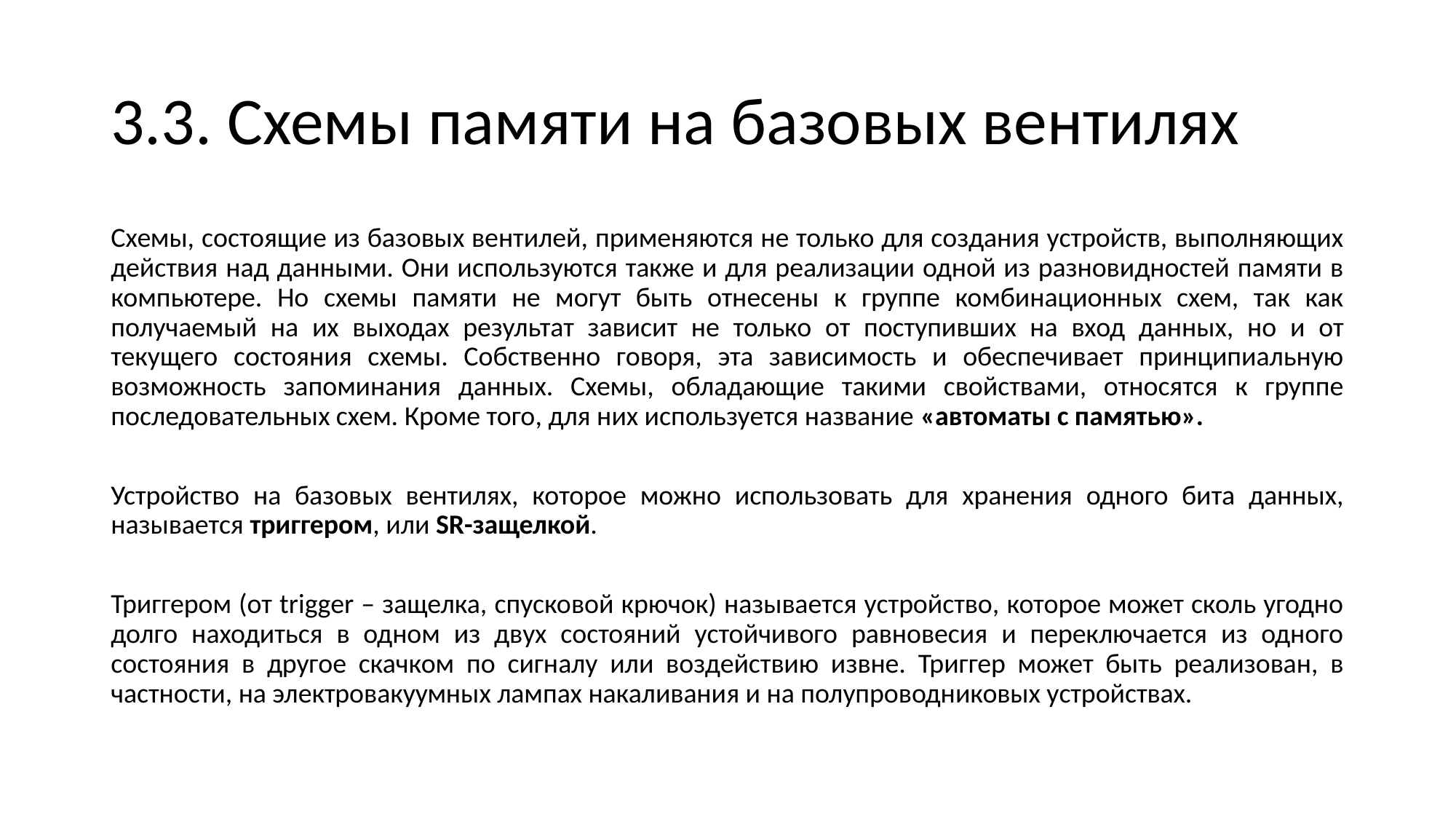

# 3.3. Схемы памяти на базовых вентилях
Схемы, состоящие из базовых вентилей, применяются не только для создания устройств, выполняющих действия над данными. Они используются также и для реализации одной из разновидностей памяти в компьютере. Но схемы памяти не могут быть отнесены к группе комбинационных схем, так как получаемый на их выходах результат зависит не только от поступивших на вход данных, но и от текущего состояния схемы. Собственно говоря, эта зависимость и обеспечивает принципиальную возможность запоминания данных. Схемы, обладающие такими свойствами, относятся к группе последовательных схем. Кроме того, для них используется название «автоматы с памятью».

Устройство на базовых вентилях, которое можно использовать для хранения одного бита данных, называется триггером, или SR-защелкой.

Триггером (от trigger – защелка, спусковой крючок) называется устройство, которое может сколь угодно долго находиться в одном из двух состояний устойчивого равновесия и переключается из одного состояния в другое скачком по сигналу или воздействию извне. Триггер может быть реализован, в частности, на электровакуумных лампах накаливания и на полупроводниковых устройствах.